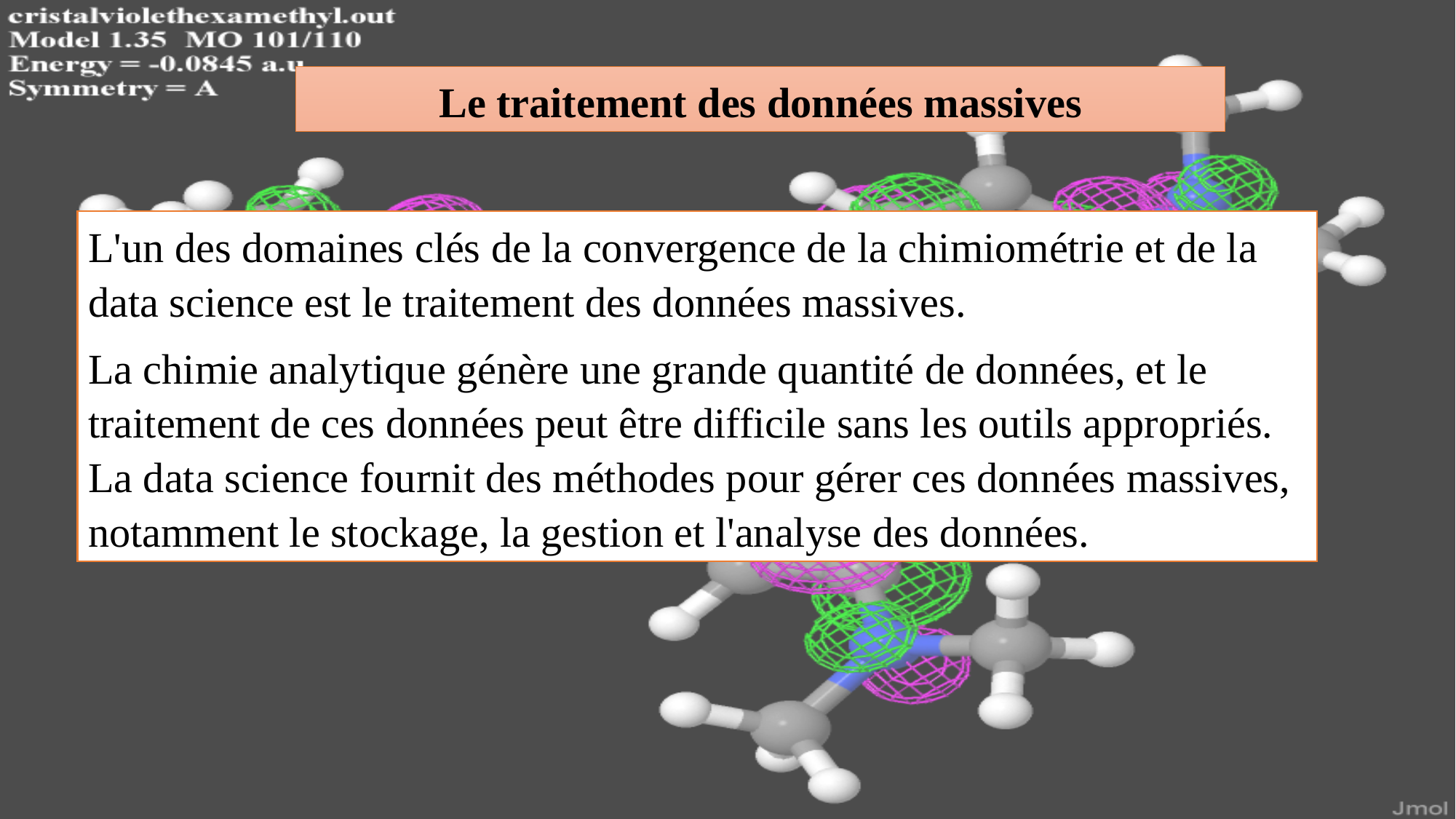

Le traitement des données massives
L'un des domaines clés de la convergence de la chimiométrie et de la data science est le traitement des données massives.
La chimie analytique génère une grande quantité de données, et le traitement de ces données peut être difficile sans les outils appropriés. La data science fournit des méthodes pour gérer ces données massives, notamment le stockage, la gestion et l'analyse des données.